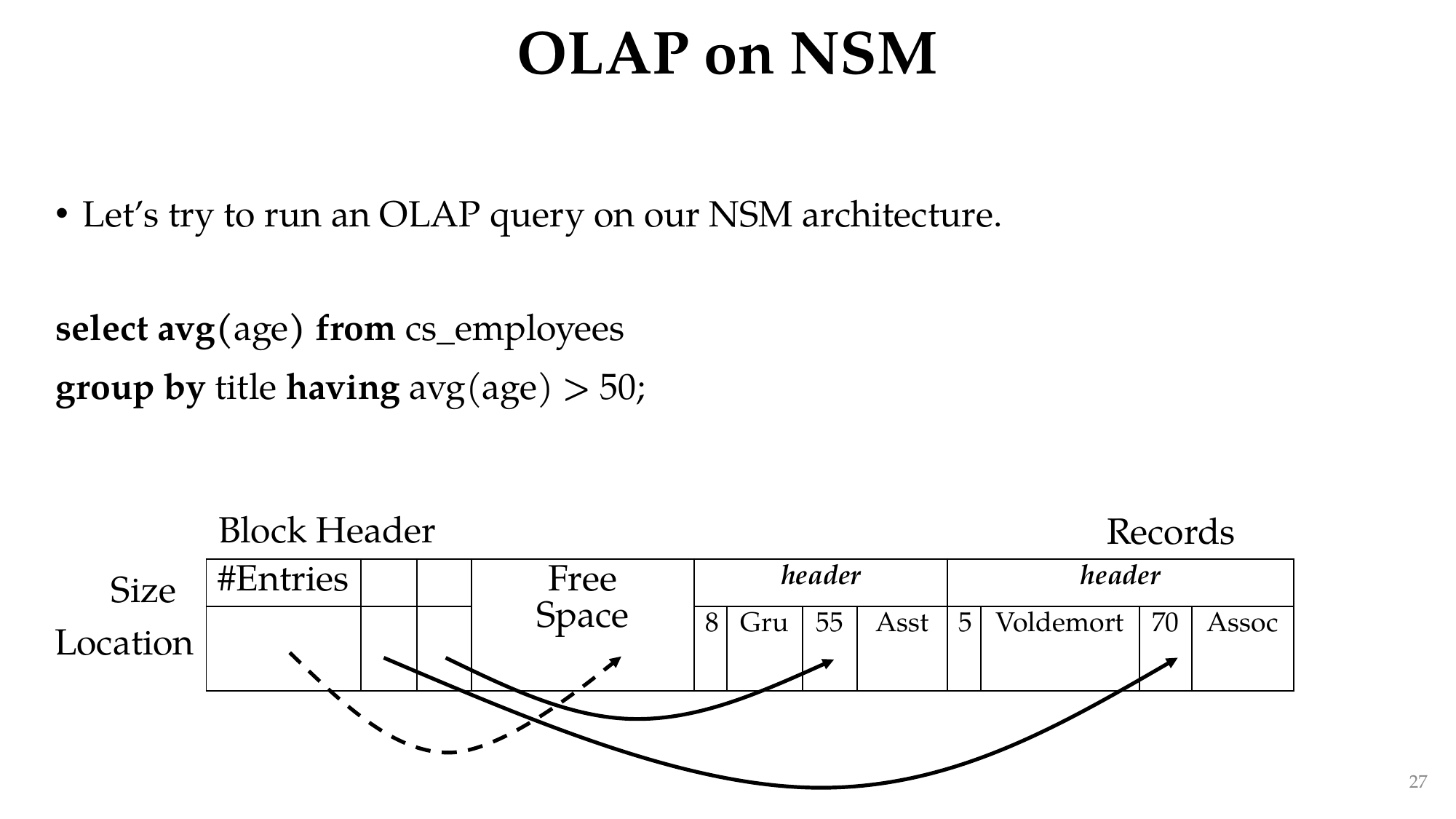

# OLAP on NSM
Let’s try to run an OLAP query on our NSM architecture.

select avg(age) from cs_employees
group by title having avg(age) > 50;
Block Header
Records
| #Entries |  |  | Free Space | header |  |  |  | header |  |  |  |
| --- | --- | --- | --- | --- | --- | --- | --- | --- | --- | --- | --- |
|  |  |  |  | 8 | Gru | 55 | Asst | 5 | Voldemort | 70 | Assoc |
Size
Location

27